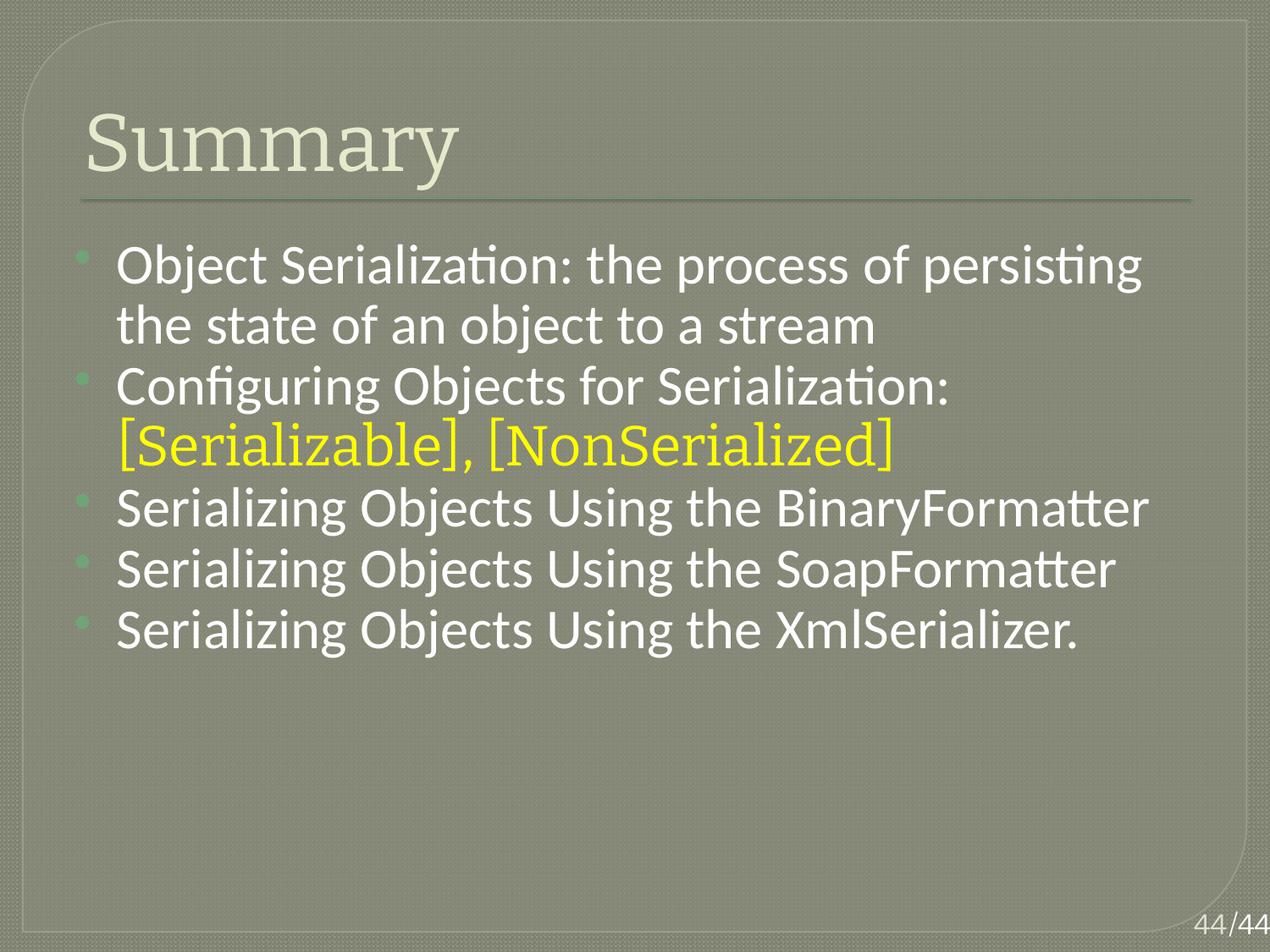

# Summary
Object Serialization: the process of persisting the state of an object to a stream
Configuring Objects for Serialization: [Serializable], [NonSerialized]
Serializing Objects Using the BinaryFormatter
Serializing Objects Using the SoapFormatter
Serializing Objects Using the XmlSerializer.

44